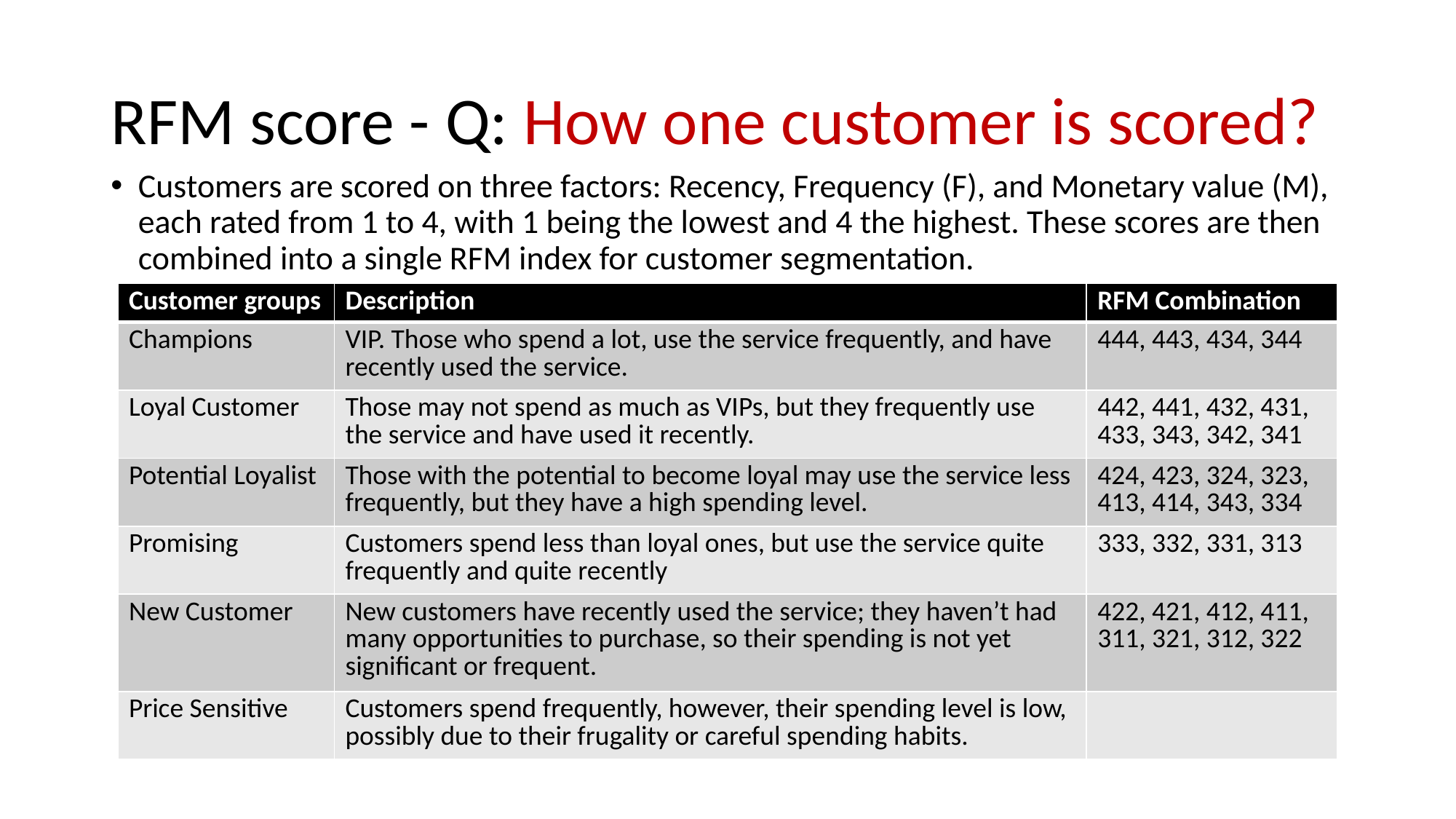

# RFM score - Q: How one customer is scored?
Customers are scored on three factors: Recency, Frequency (F), and Monetary value (M), each rated from 1 to 4, with 1 being the lowest and 4 the highest. These scores are then combined into a single RFM index for customer segmentation.

| Customer groups | Description | RFM Combination |
| --- | --- | --- |
| Champions | VIP. Those who spend a lot, use the service frequently, and have recently used the service. | 444, 443, 434, 344 |
| Loyal Customer | Those may not spend as much as VIPs, but they frequently use the service and have used it recently. | 442, 441, 432, 431, 433, 343, 342, 341 |
| Potential Loyalist | Those with the potential to become loyal may use the service less frequently, but they have a high spending level. | 424, 423, 324, 323, 413, 414, 343, 334 |
| Promising | Customers spend less than loyal ones, but use the service quite frequently and quite recently | 333, 332, 331, 313 |
| New Customer | New customers have recently used the service; they haven’t had many opportunities to purchase, so their spending is not yet significant or frequent. | 422, 421, 412, 411, 311, 321, 312, 322 |
| Price Sensitive | Customers spend frequently, however, their spending level is low, possibly due to their frugality or careful spending habits. |  |